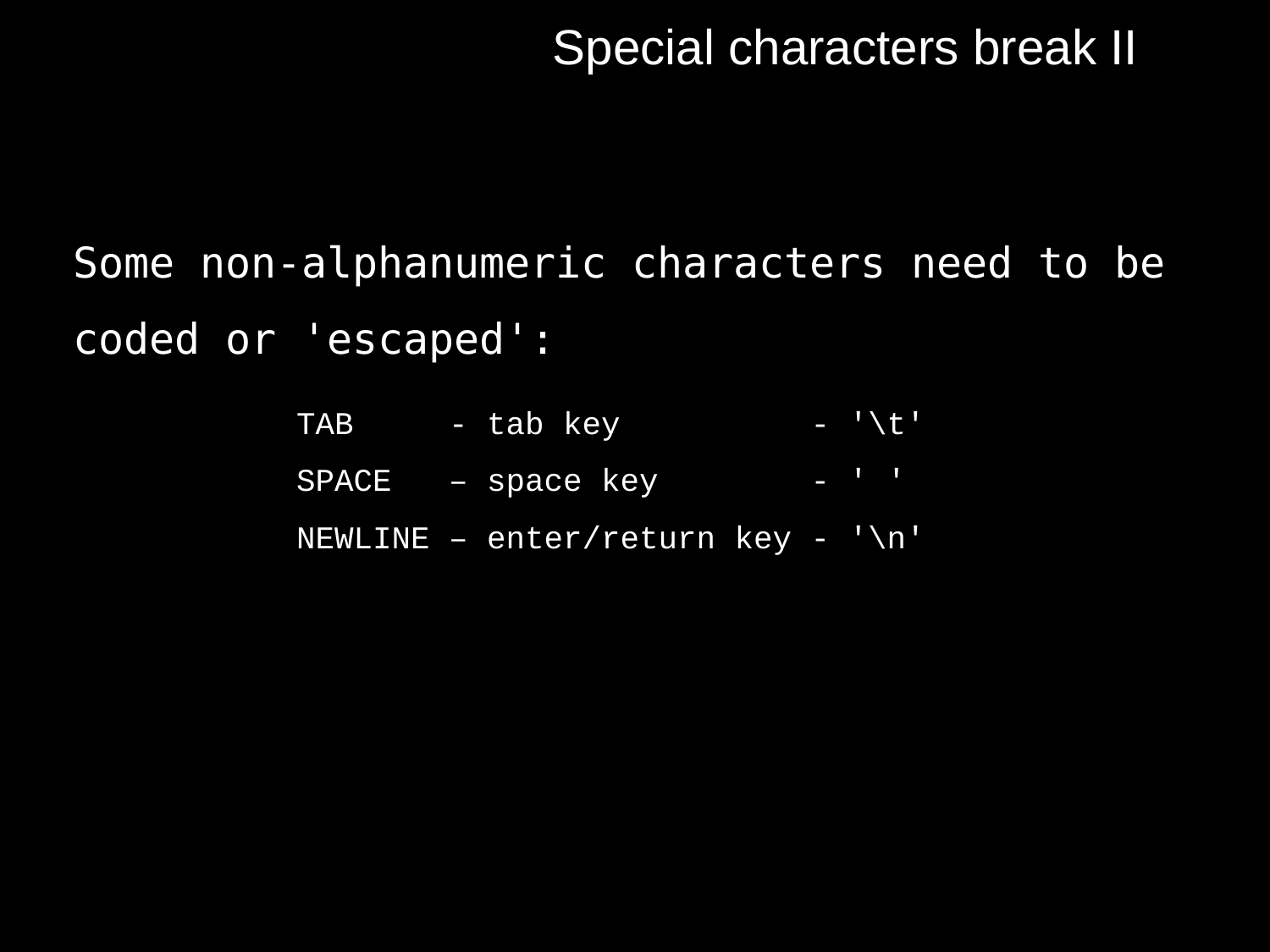

Special characters break II
Some non-alphanumeric characters need to be coded or 'escaped':
TAB     - tab key          - '\t'
SPACE   – space key        - ' '
NEWLINE – enter/return key - '\n'